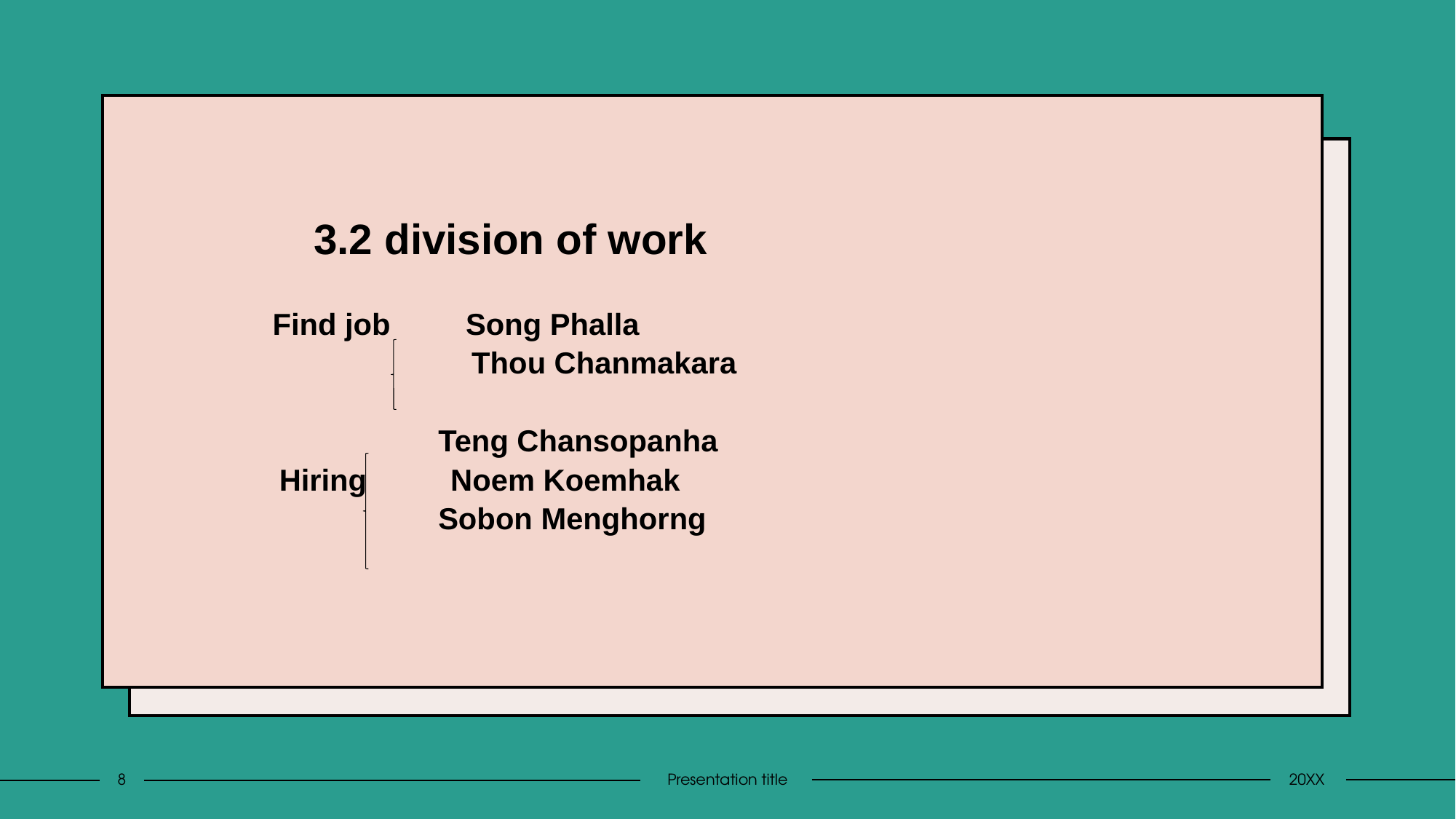

# 3.2 division of work Find job         Song Phalla Thou Chanmakara Teng Chansopanha Hiring          Noem Koemhak Sobon Menghorng

8
Presentation title
20XX